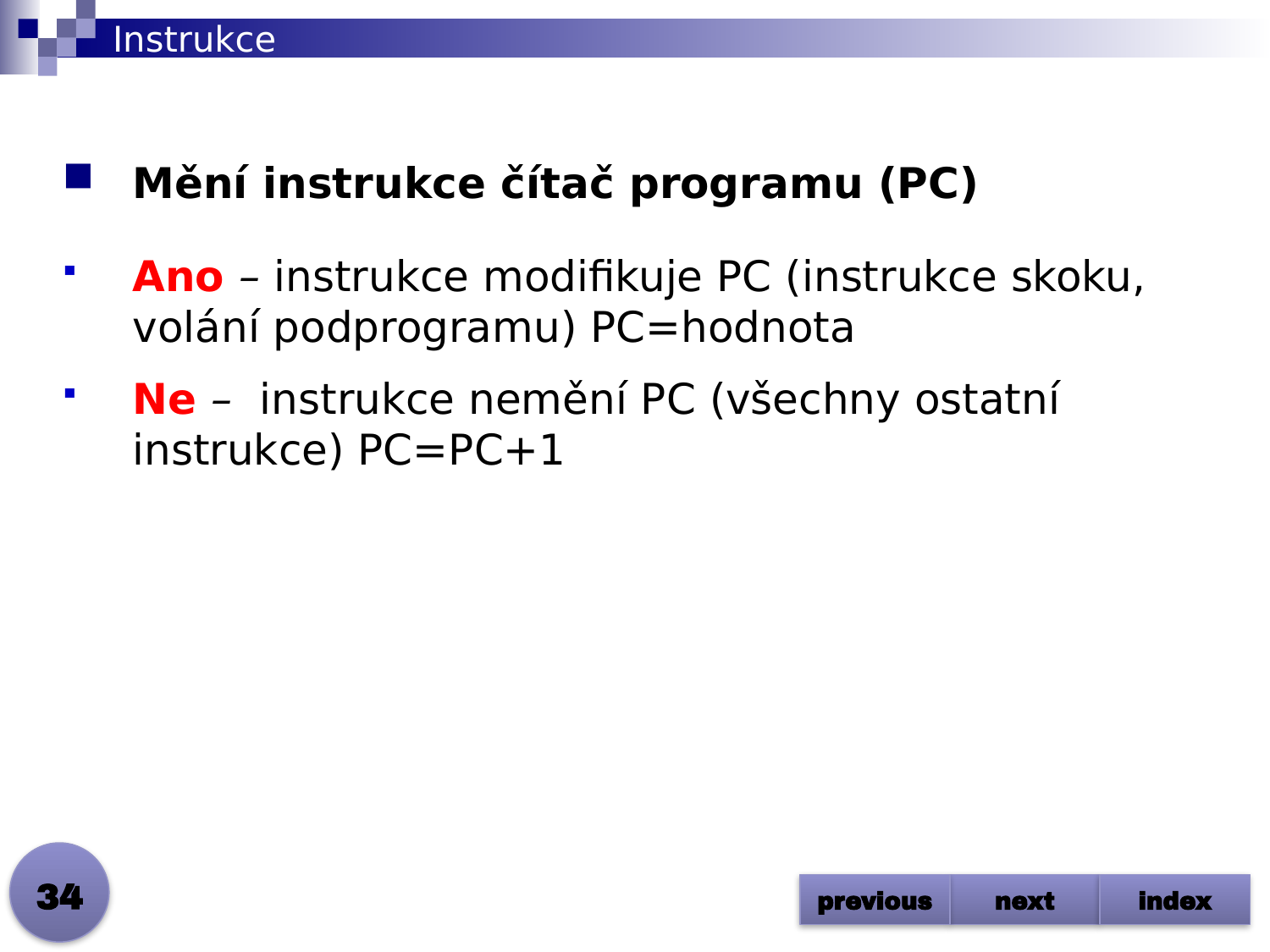

# Instrukce
Mění instrukce čítač programu (PC)
Ano – instrukce modifikuje PC (instrukce skoku, volání podprogramu) PC=hodnota
Ne –  instrukce nemění PC (všechny ostatní instrukce) PC=PC+1

34
previous
next
index